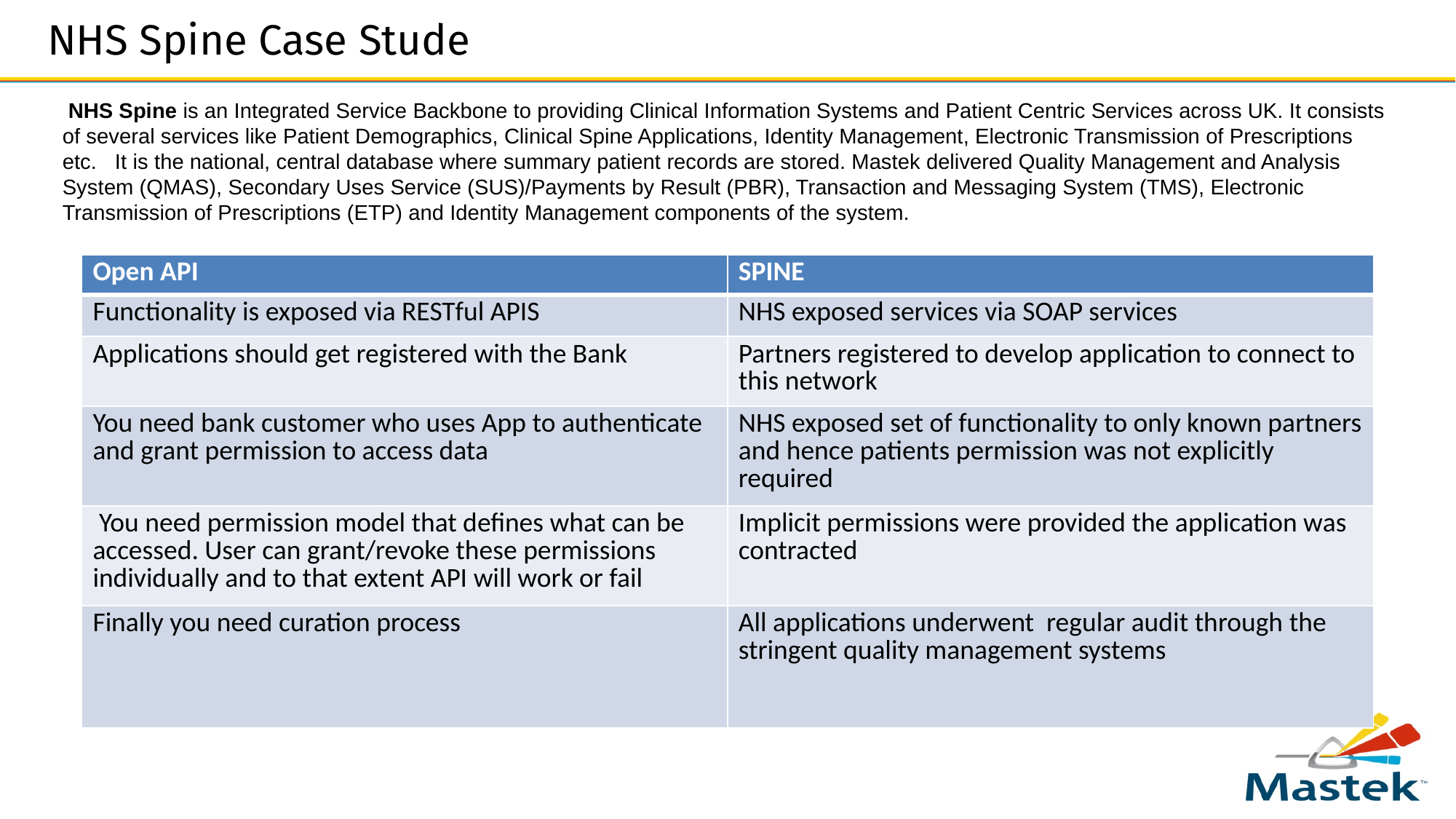

# NHS Spine Case Stude
 NHS Spine is an Integrated Service Backbone to providing Clinical Information Systems and Patient Centric Services across UK. It consists of several services like Patient Demographics, Clinical Spine Applications, Identity Management, Electronic Transmission of Prescriptions etc.   It is the national, central database where summary patient records are stored. Mastek delivered Quality Management and Analysis System (QMAS), Secondary Uses Service (SUS)/Payments by Result (PBR), Transaction and Messaging System (TMS), Electronic Transmission of Prescriptions (ETP) and Identity Management components of the system.

| Open API | SPINE |
| --- | --- |
| Functionality is exposed via RESTful APIS | NHS exposed services via SOAP services |
| Applications should get registered with the Bank | Partners registered to develop application to connect to this network |
| You need bank customer who uses App to authenticate and grant permission to access data | NHS exposed set of functionality to only known partners and hence patients permission was not explicitly required |
| You need permission model that defines what can be accessed. User can grant/revoke these permissions individually and to that extent API will work or fail | Implicit permissions were provided the application was contracted |
| Finally you need curation process | All applications underwent regular audit through the stringent quality management systems |